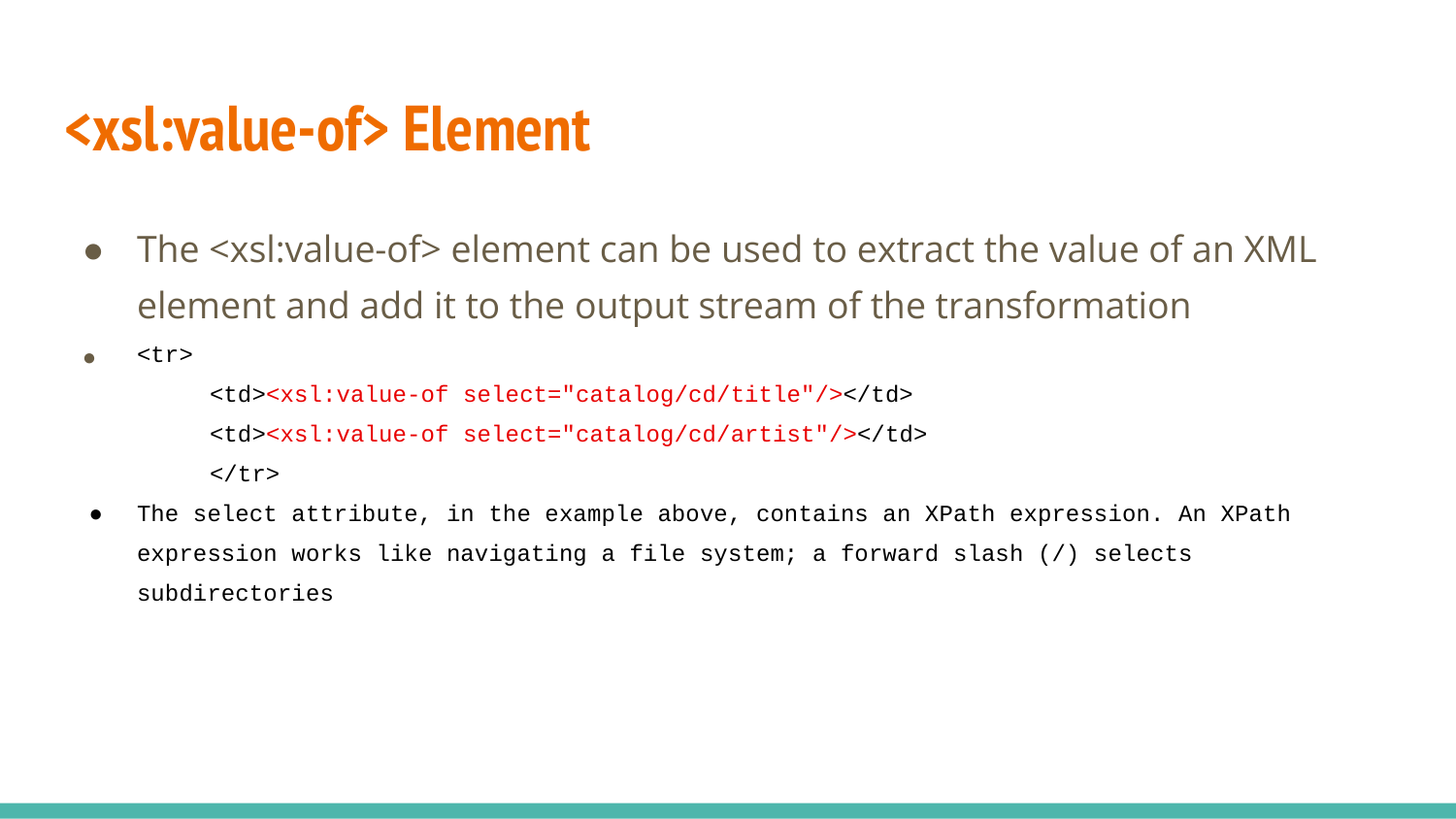

# <xsl:value-of> Element

The <xsl:value-of> element can be used to extract the value of an XML element and add it to the output stream of the transformation
<tr>
  	<td><xsl:value-of select="catalog/cd/title"/></td>
 	<td><xsl:value-of select="catalog/cd/artist"/></td>
	</tr>
The select attribute, in the example above, contains an XPath expression. An XPath expression works like navigating a file system; a forward slash (/) selects subdirectories